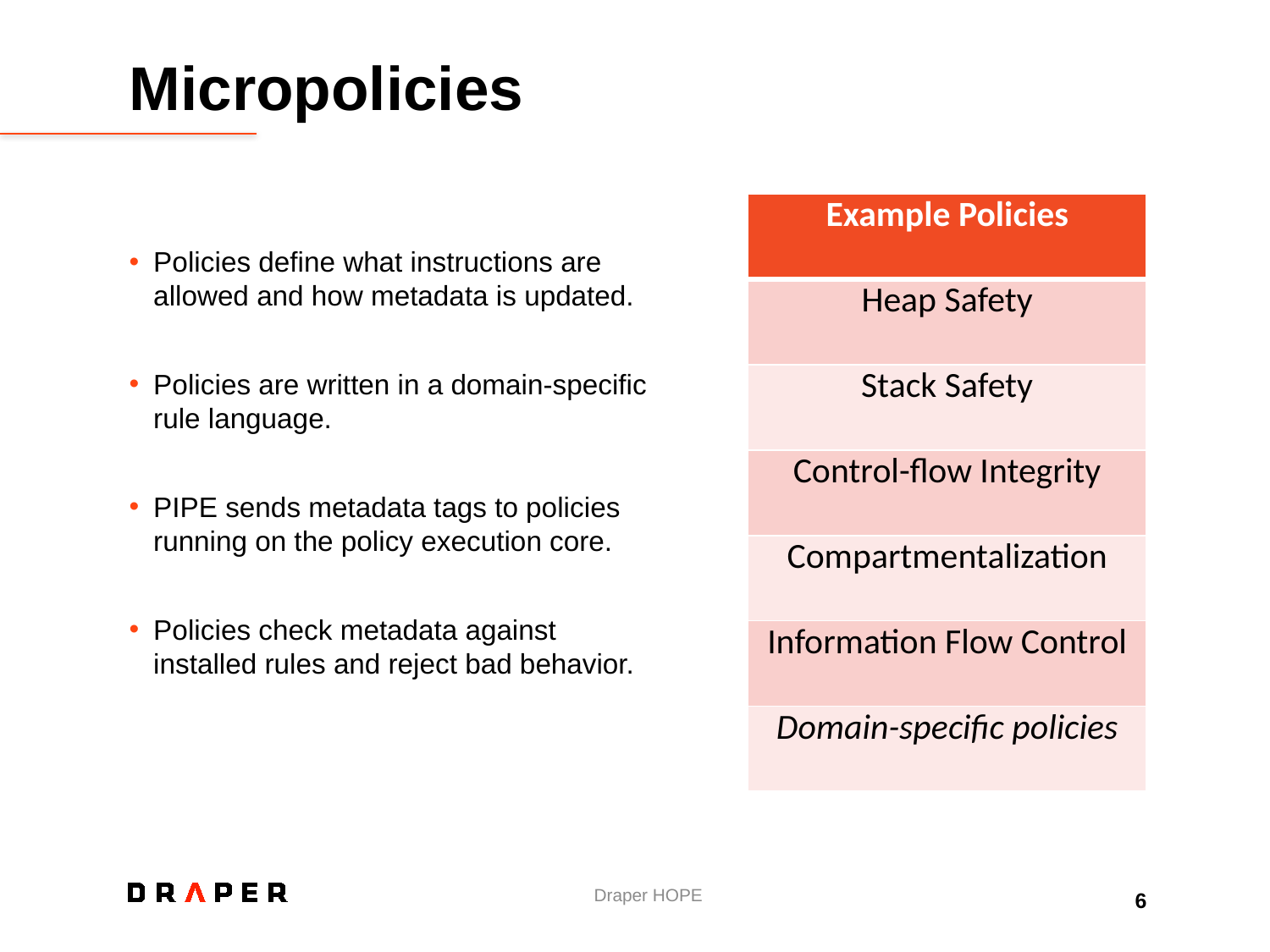

# Micropolicies
| Example Policies |
| --- |
| Heap Safety |
| Stack Safety |
| Control-flow Integrity |
| Compartmentalization |
| Information Flow Control |
| Domain-specific policies |
Policies define what instructions are allowed and how metadata is updated.

Policies are written in a domain-specific rule language.

PIPE sends metadata tags to policies running on the policy execution core.

Policies check metadata against installed rules and reject bad behavior.
Draper HOPE
6